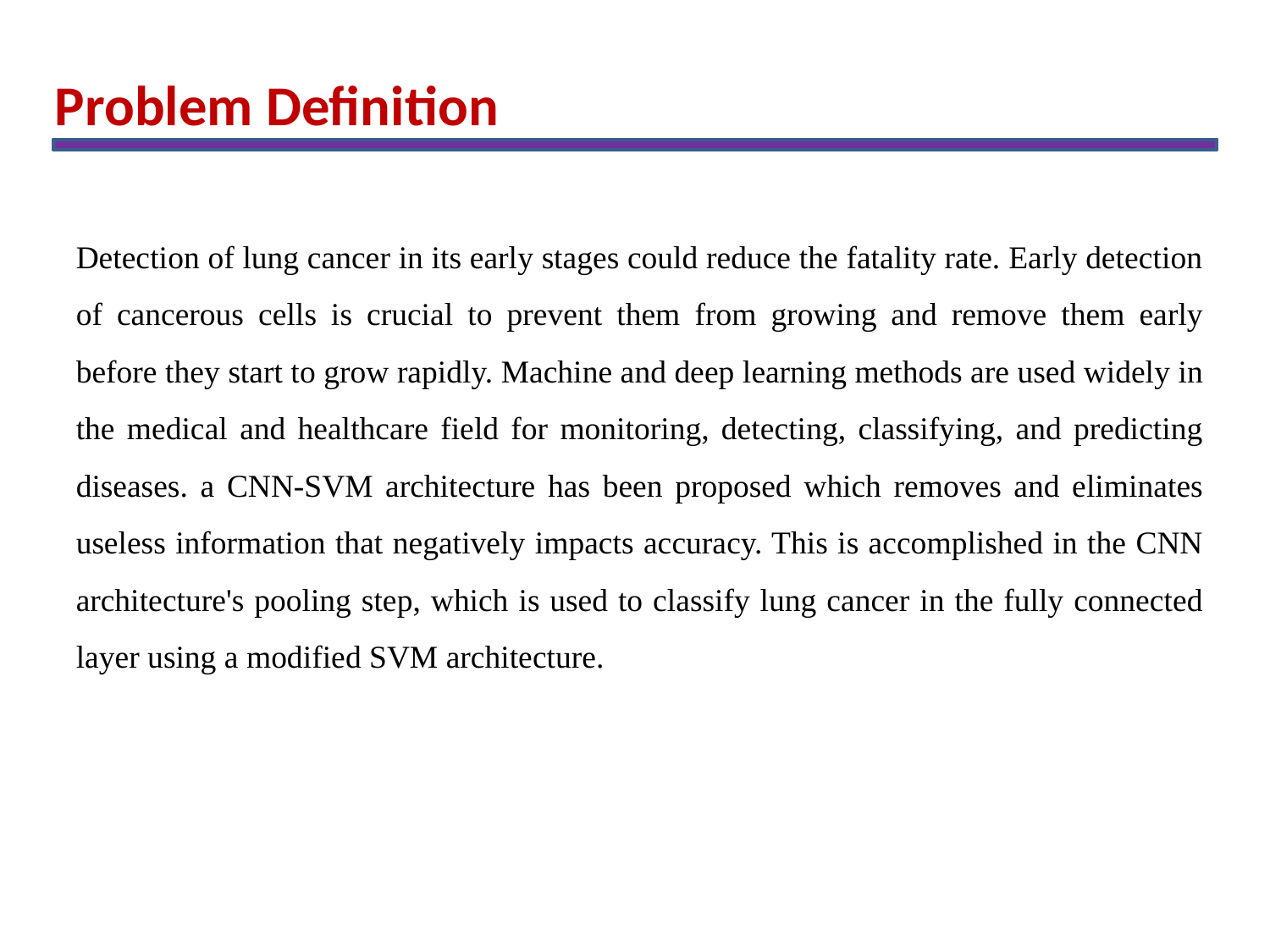

Problem Definition

Detection of lung cancer in its early stages could reduce the fatality rate. Early detection of cancerous cells is crucial to prevent them from growing and remove them early before they start to grow rapidly. Machine and deep learning methods are used widely in the medical and healthcare field for monitoring, detecting, classifying, and predicting diseases. a CNN-SVM architecture has been proposed which removes and eliminates useless information that negatively impacts accuracy. This is accomplished in the CNN architecture's pooling step, which is used to classify lung cancer in the fully connected layer using a modified SVM architecture.